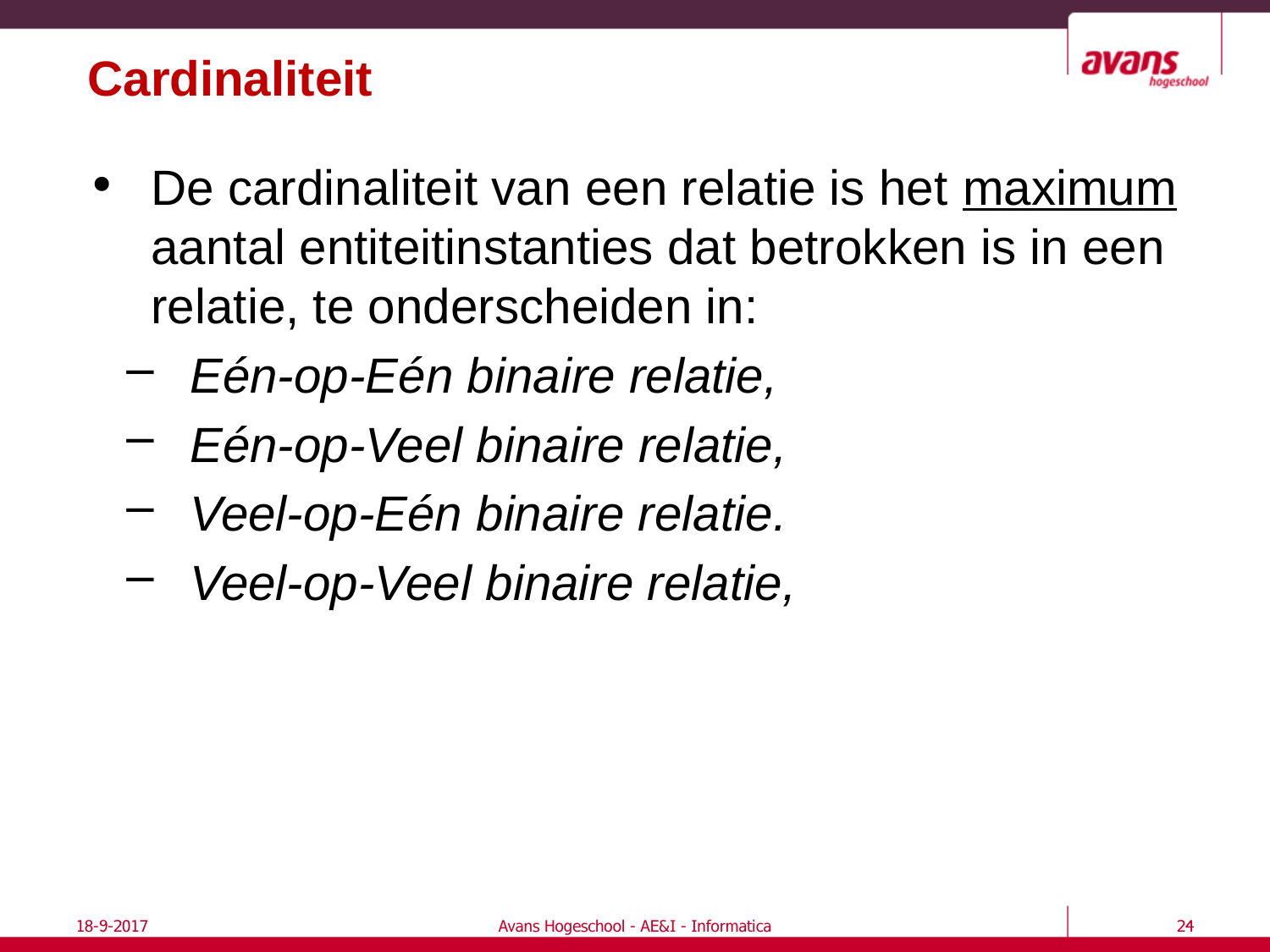

# Cardinaliteit
De cardinaliteit van een relatie is het maximum aantal entiteitinstanties dat betrokken is in een relatie, te onderscheiden in:
Eén-op-Eén binaire relatie,
Eén-op-Veel binaire relatie,
Veel-op-Eén binaire relatie.
Veel-op-Veel binaire relatie,

18-9-2017
Avans Hogeschool - AE&I - Informatica
24